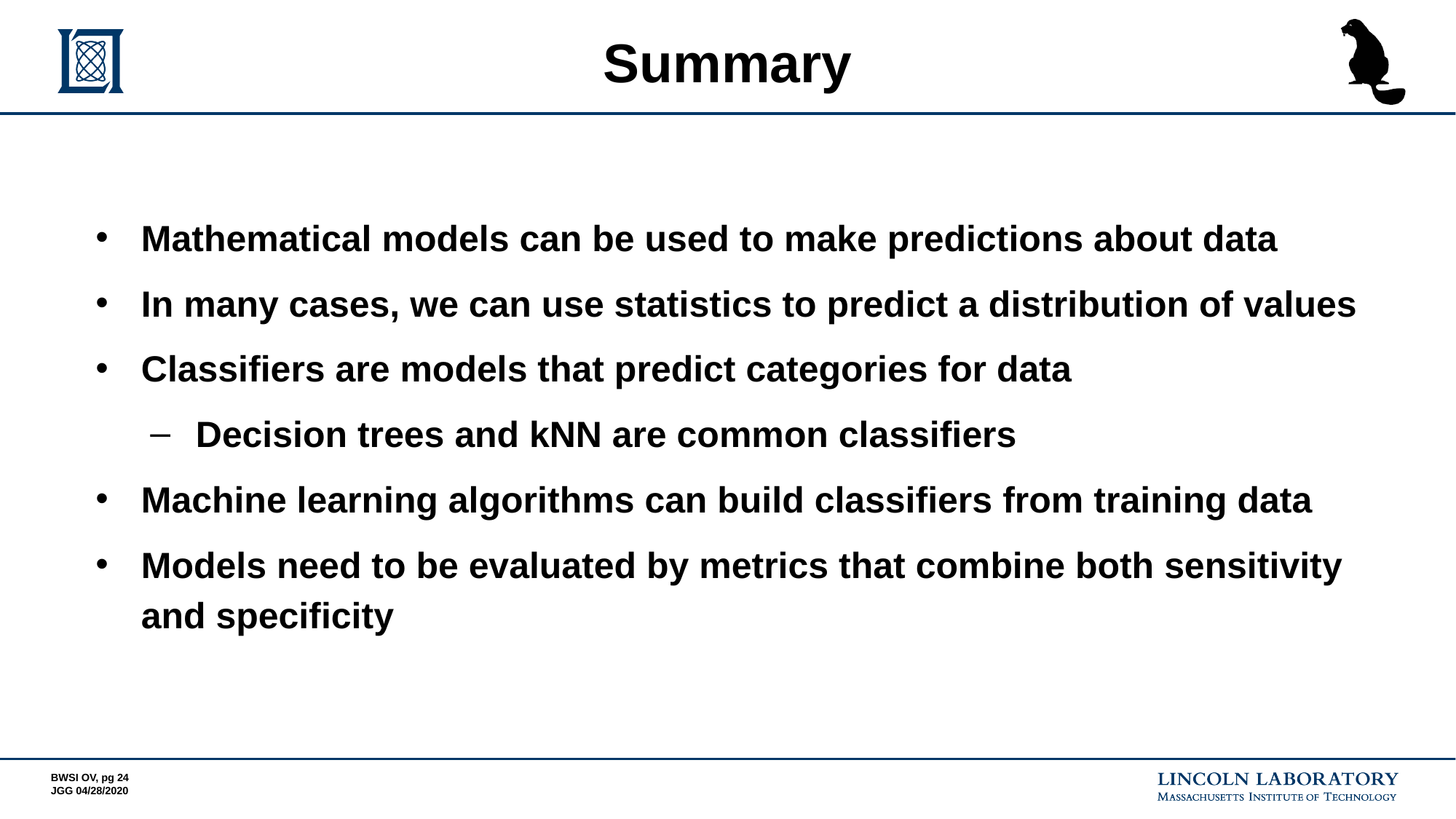

# Summary
Mathematical models can be used to make predictions about data
In many cases, we can use statistics to predict a distribution of values
Classifiers are models that predict categories for data
Decision trees and kNN are common classifiers
Machine learning algorithms can build classifiers from training data
Models need to be evaluated by metrics that combine both sensitivity and specificity